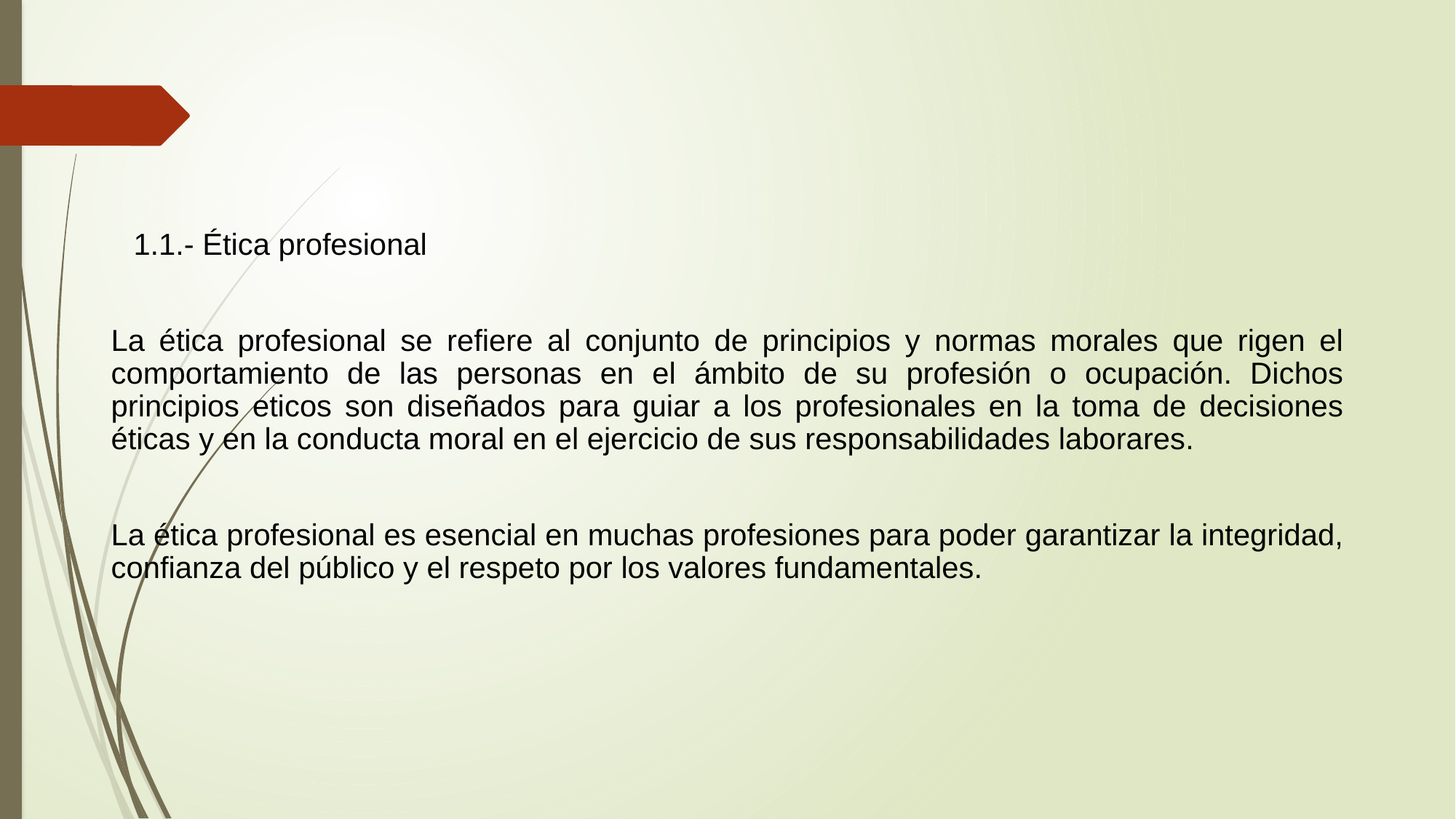

1.1.- Ética profesional

La ética profesional se refiere al conjunto de principios y normas morales que rigen el comportamiento de las personas en el ámbito de su profesión o ocupación. Dichos principios eticos son diseñados para guiar a los profesionales en la toma de decisiones éticas y en la conducta moral en el ejercicio de sus responsabilidades laborares.

La ética profesional es esencial en muchas profesiones para poder garantizar la integridad, confianza del público y el respeto por los valores fundamentales.